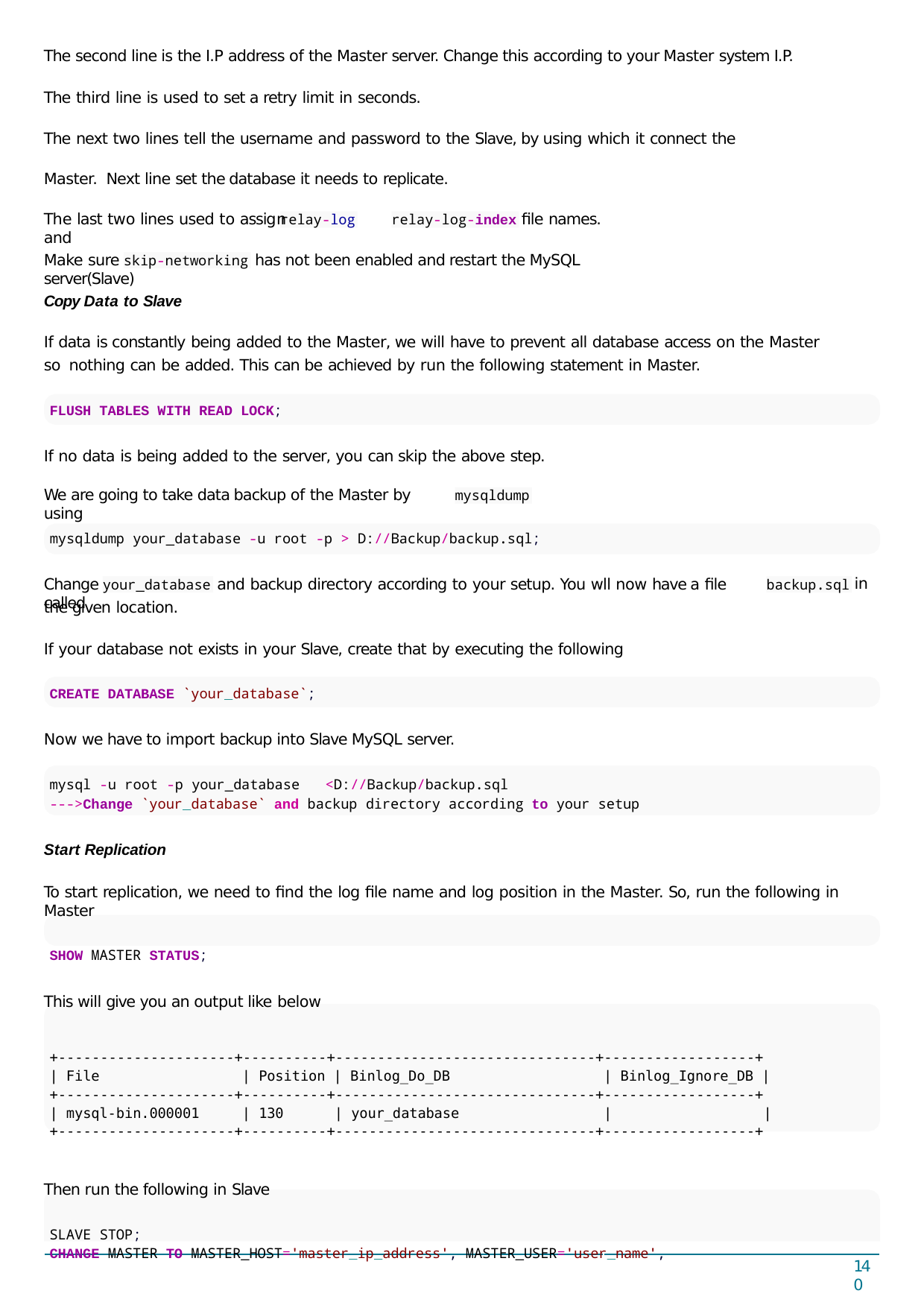

The second line is the I.P address of the Master server. Change this according to your Master system I.P.

The third line is used to set a retry limit in seconds.
The next two lines tell the username and password to the Slave, by using which it connect the Master.  Next line set the database it needs to replicate.
The last two lines used to assign	and
ﬁle names.
relay-log
relay-log-index
Make sure	has not been enabled and restart the MySQL server(Slave)
skip-networking
Copy Data to Slave
If data is constantly being added to the Master, we will have to prevent all database access on the Master so  nothing can be added. This can be achieved by run the following statement in Master.

FLUSH TABLES WITH READ LOCK;

If no data is being added to the server, you can skip the above step.

We are going to take data backup of the Master by using
mysqldump

mysqldump your_database -u root -p > D://Backup/backup.sql;
Change	and backup directory according to your setup. You wll now have a ﬁle called
in
your_database
backup.sql
the given location.

If your database not exists in your Slave, create that by executing the following

CREATE DATABASE `your_database`;

Now we have to import backup into Slave MySQL server.

mysql -u root -p your_database	<D://Backup/backup.sql
--->Change `your_database` and backup directory according to your setup

Start Replication

To start replication, we need to ﬁnd the log ﬁle name and log position in the Master. So, run the following in Master

SHOW MASTER STATUS;

This will give you an output like below

+---------------------+----------+-------------------------------+------------------+
| File	| Position | Binlog_Do_DB	| Binlog_Ignore_DB |
+---------------------+----------+-------------------------------+------------------+
| mysql-bin.000001	| 130	| your_database	|	|
+---------------------+----------+-------------------------------+------------------+

Then run the following in Slave

SLAVE STOP;
CHANGE MASTER TO MASTER_HOST='master_ip_address', MASTER_USER='user_name',

140